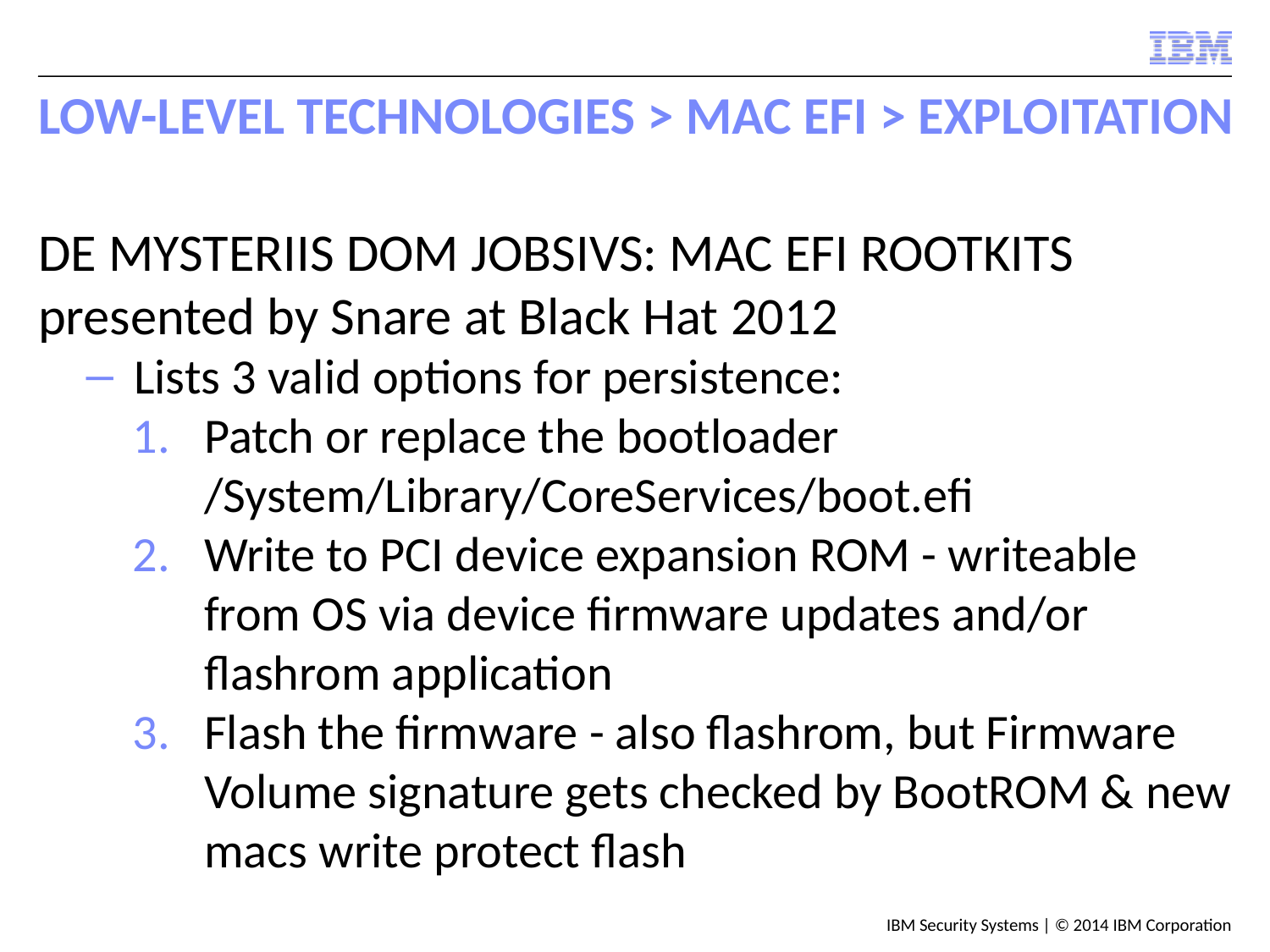

# Low-Level Technologies > Mac EFI > Exploitation
DE MYSTERIIS DOM JOBSIVS: MAC EFI ROOTKITS presented by Snare at Black Hat 2012
Lists 3 valid options for persistence:
Patch or replace the bootloader /System/Library/CoreServices/boot.eﬁ
Write to PCI device expansion ROM - writeable from OS via device firmware updates and/or flashrom application
Flash the firmware - also flashrom, but Firmware Volume signature gets checked by BootROM & new macs write protect flash